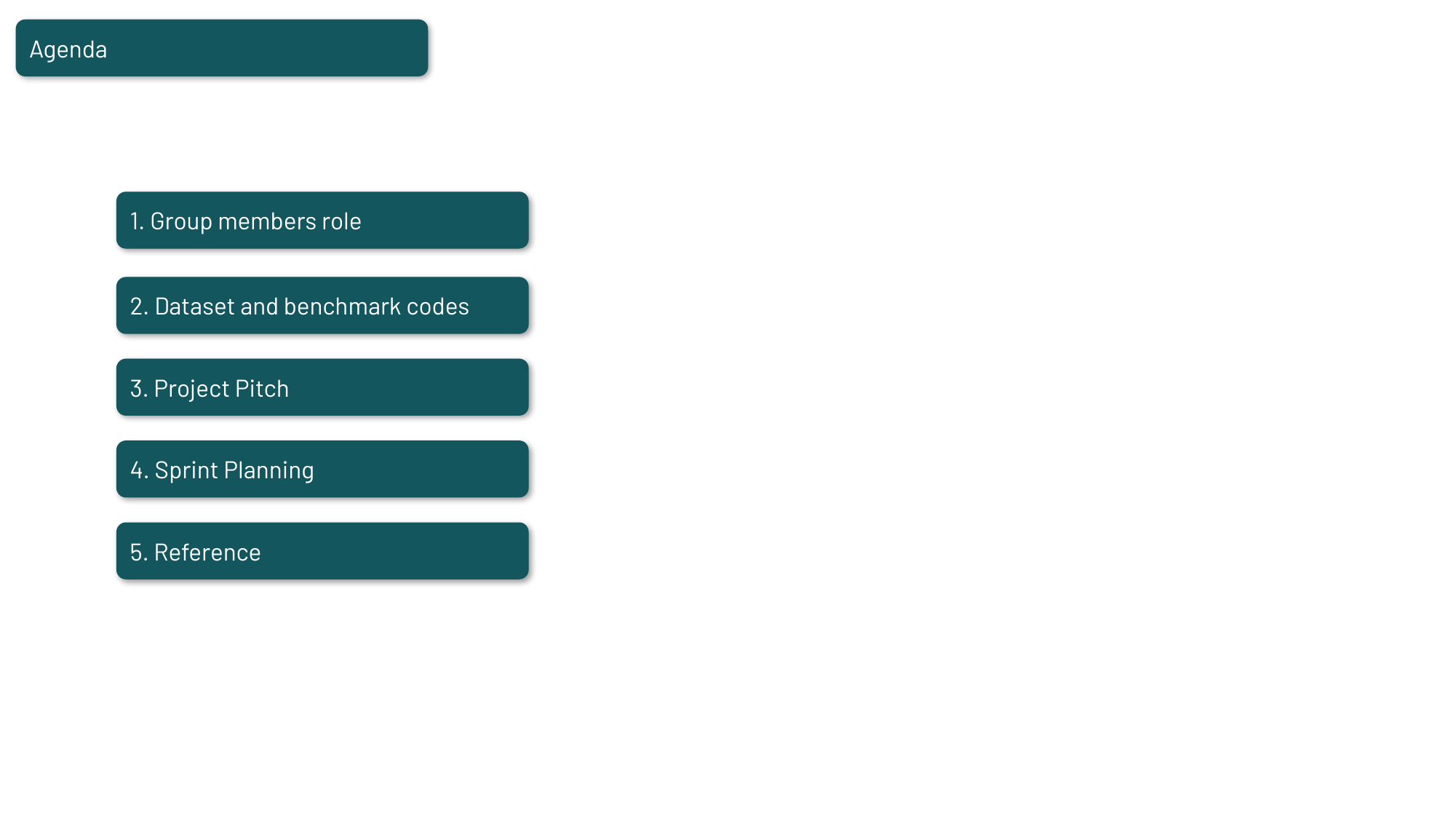

Agenda
1. Group members role
2. Dataset and benchmark codes
3. Project Pitch
4. Sprint Planning
5. Reference